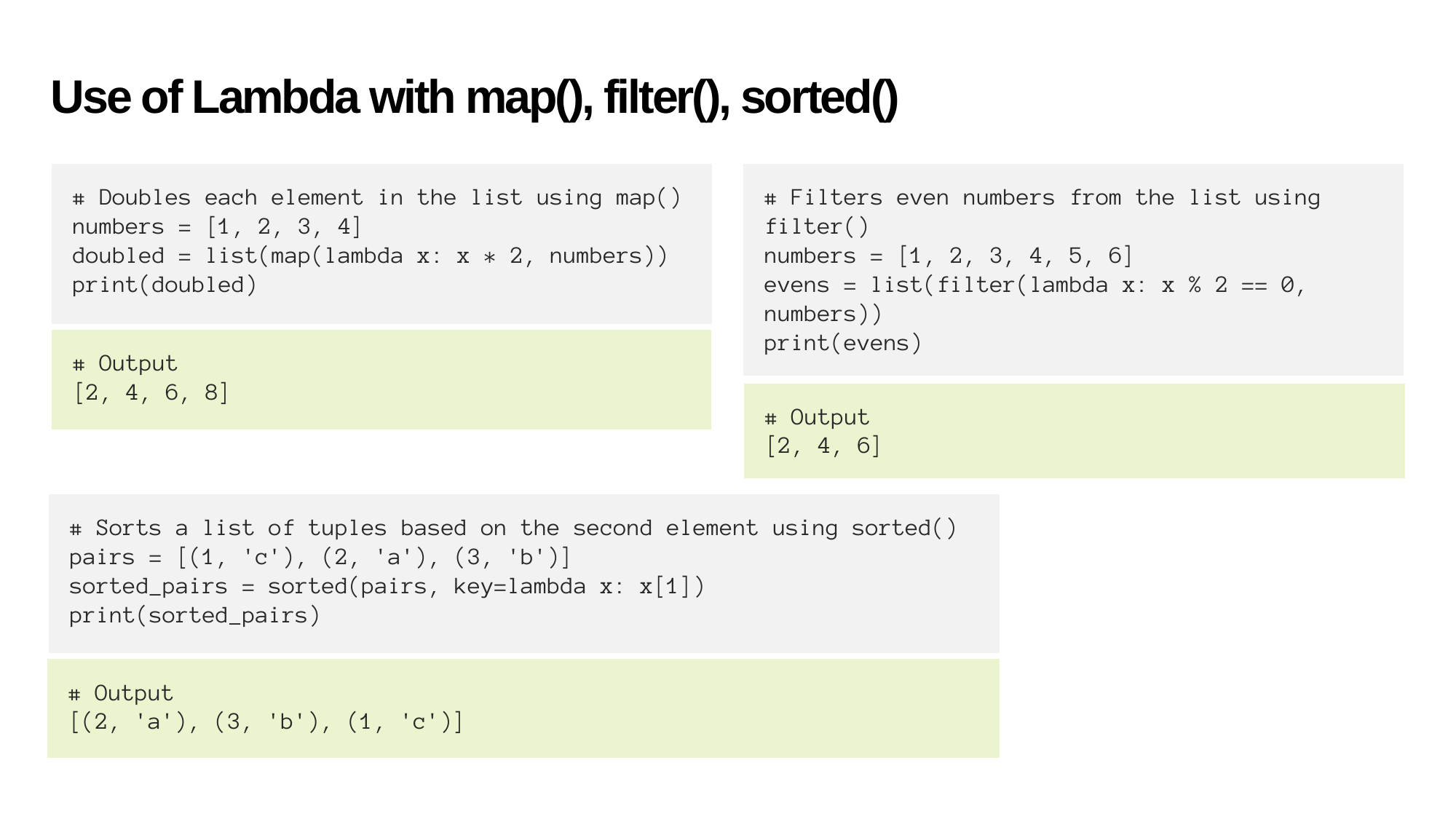

# Use of Lambda with map(), filter(), sorted()
# Filters even numbers from the list using filter()
numbers = [1, 2, 3, 4, 5, 6]
evens = list(filter(lambda x: x % 2 == 0, numbers))
print(evens)

# Doubles each element in the list using map()
numbers = [1, 2, 3, 4]
doubled = list(map(lambda x: x * 2, numbers))
print(doubled)
# Output
[2, 4, 6, 8]
# Output
[2, 4, 6]
# Sorts a list of tuples based on the second element using sorted()
pairs = [(1, 'c'), (2, 'a'), (3, 'b')]
sorted_pairs = sorted(pairs, key=lambda x: x[1])
print(sorted_pairs)
# Output
[(2, 'a'), (3, 'b'), (1, 'c')]